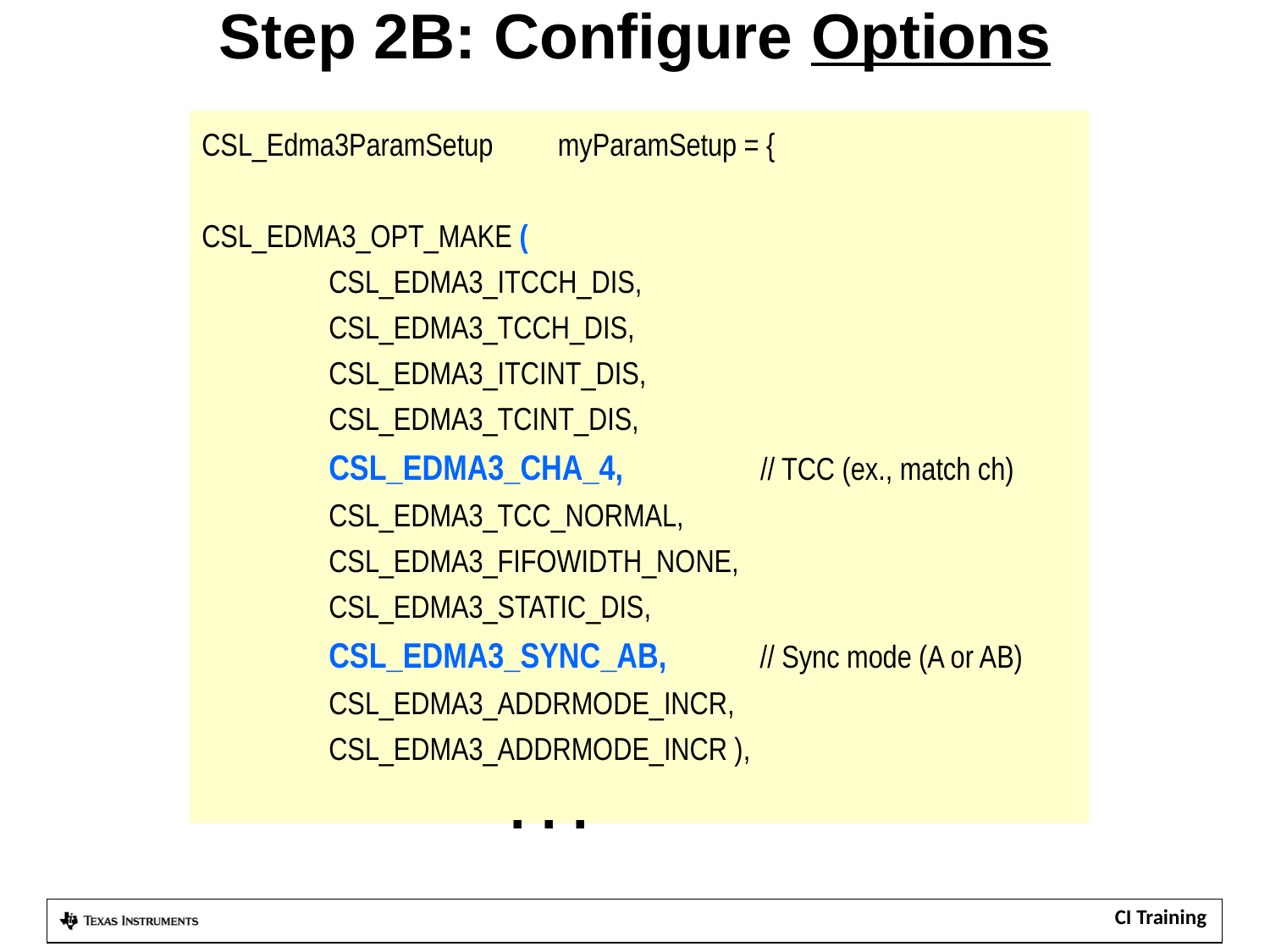

# Step 2B: Configure Options
CSL_Edma3ParamSetup         myParamSetup = {

CSL_EDMA3_OPT_MAKE (
	CSL_EDMA3_ITCCH_DIS,
	CSL_EDMA3_TCCH_DIS,
	CSL_EDMA3_ITCINT_DIS,
	CSL_EDMA3_TCINT_DIS,
	CSL_EDMA3_CHA_4,                   // TCC (ex., match ch)
	CSL_EDMA3_TCC_NORMAL,
	CSL_EDMA3_FIFOWIDTH_NONE,
	CSL_EDMA3_STATIC_DIS,
	CSL_EDMA3_SYNC_AB, 	       // Sync mode (A or AB)
	CSL_EDMA3_ADDRMODE_INCR,
	CSL_EDMA3_ADDRMODE_INCR ),

. . .